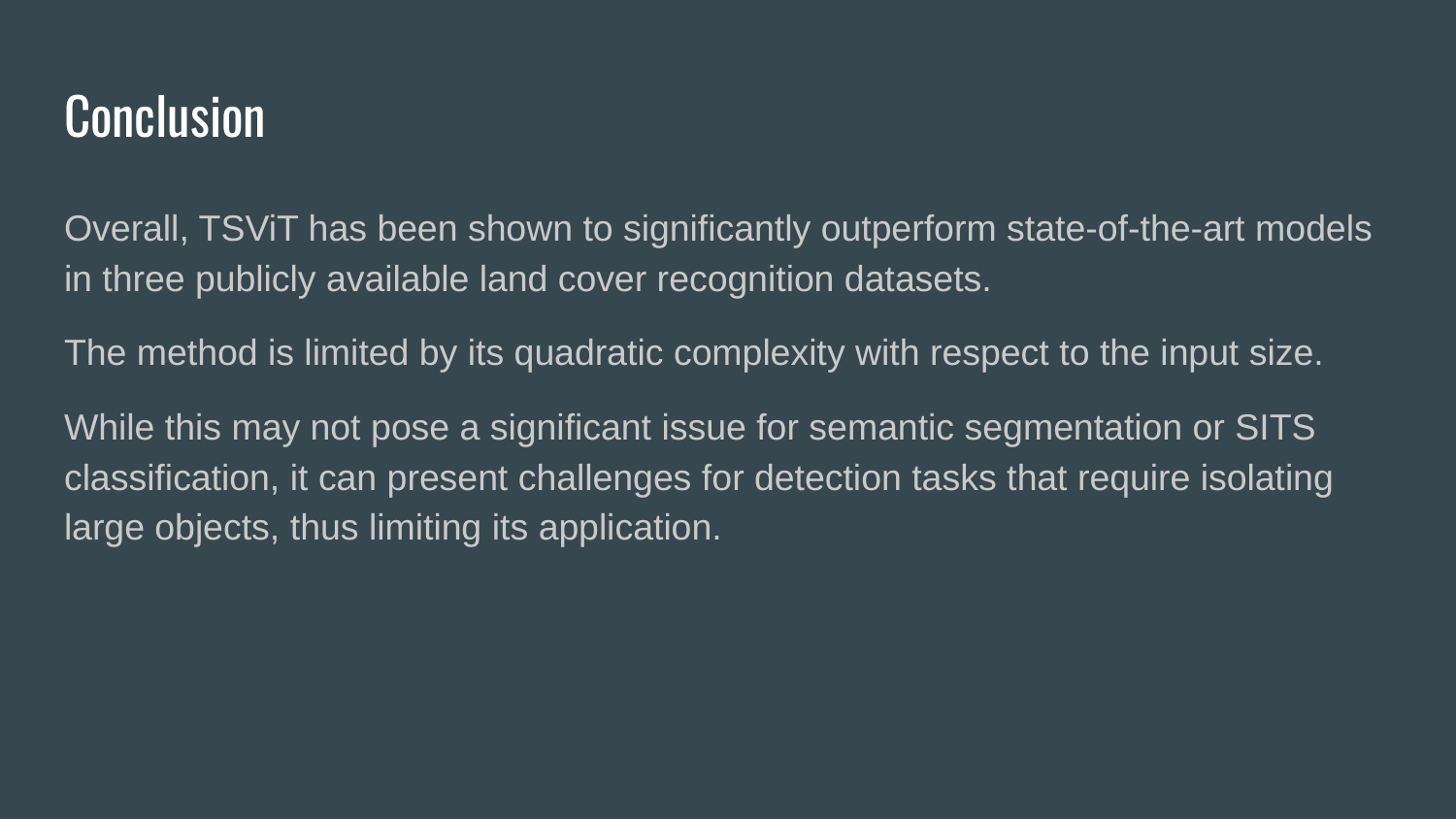

# Conclusion
Overall, TSViT has been shown to significantly outperform state-of-the-art models in three publicly available land cover recognition datasets.
The method is limited by its quadratic complexity with respect to the input size.
While this may not pose a significant issue for semantic segmentation or SITS classification, it can present challenges for detection tasks that require isolating large objects, thus limiting its application.